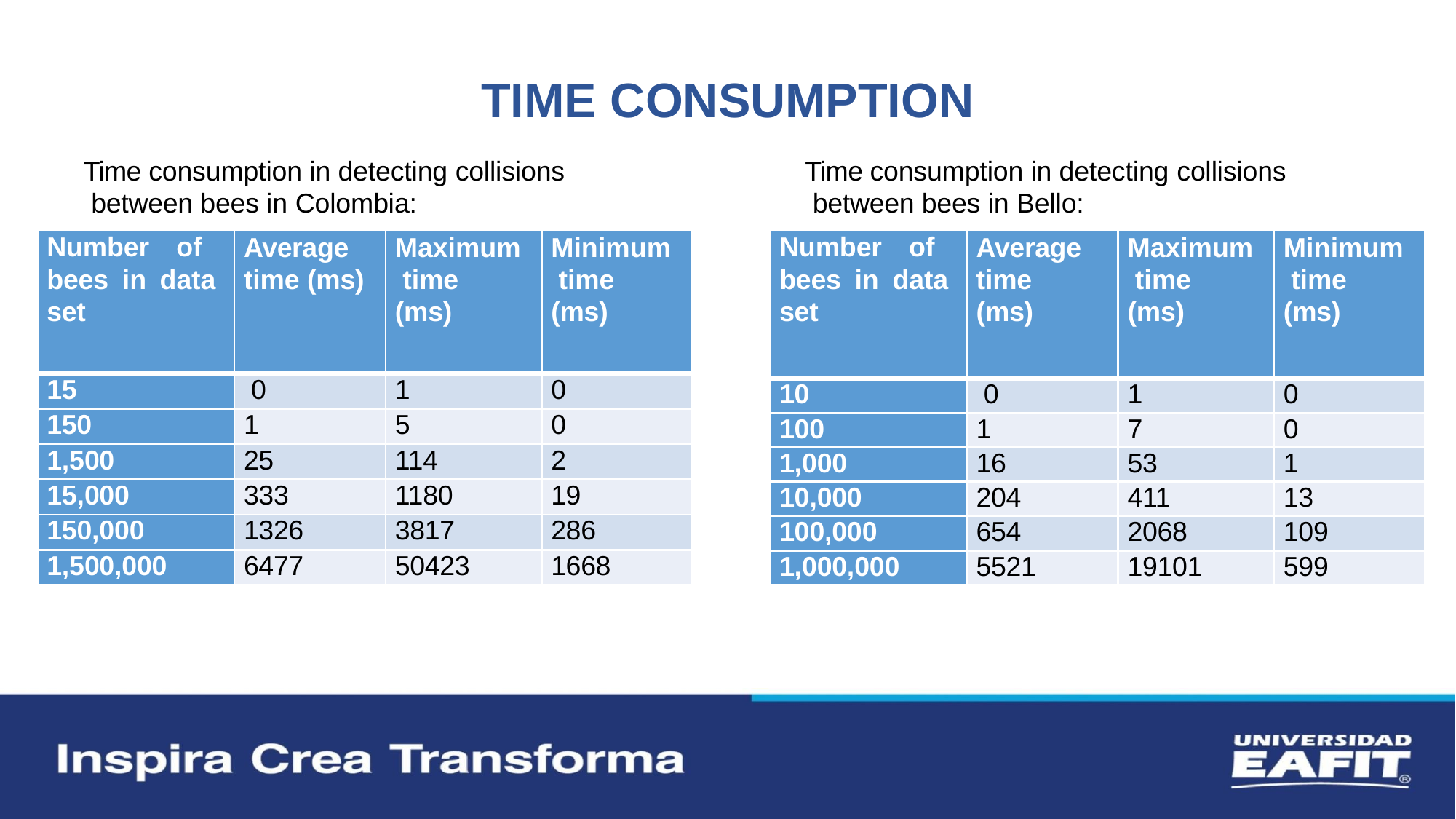

# TIME CONSUMPTION
Time consumption in detecting collisions  between bees in Colombia:
Time consumption in detecting collisions  between bees in Bello:
| Number of bees in data set | Average time (ms) | Maximum time (ms) | Minimum time (ms) |
| --- | --- | --- | --- |
| 15 | 0 | 1 | 0 |
| 150 | 1 | 5 | 0 |
| 1,500 | 25 | 114 | 2 |
| 15,000 | 333 | 1180 | 19 |
| 150,000 | 1326 | 3817 | 286 |
| 1,500,000 | 6477 | 50423 | 1668 |
| Number of bees in data set | Average time (ms) | Maximum time (ms) | Minimum time (ms) |
| --- | --- | --- | --- |
| 10 | 0 | 1 | 0 |
| 100 | 1 | 7 | 0 |
| 1,000 | 16 | 53 | 1 |
| 10,000 | 204 | 411 | 13 |
| 100,000 | 654 | 2068 | 109 |
| 1,000,000 | 5521 | 19101 | 599 |